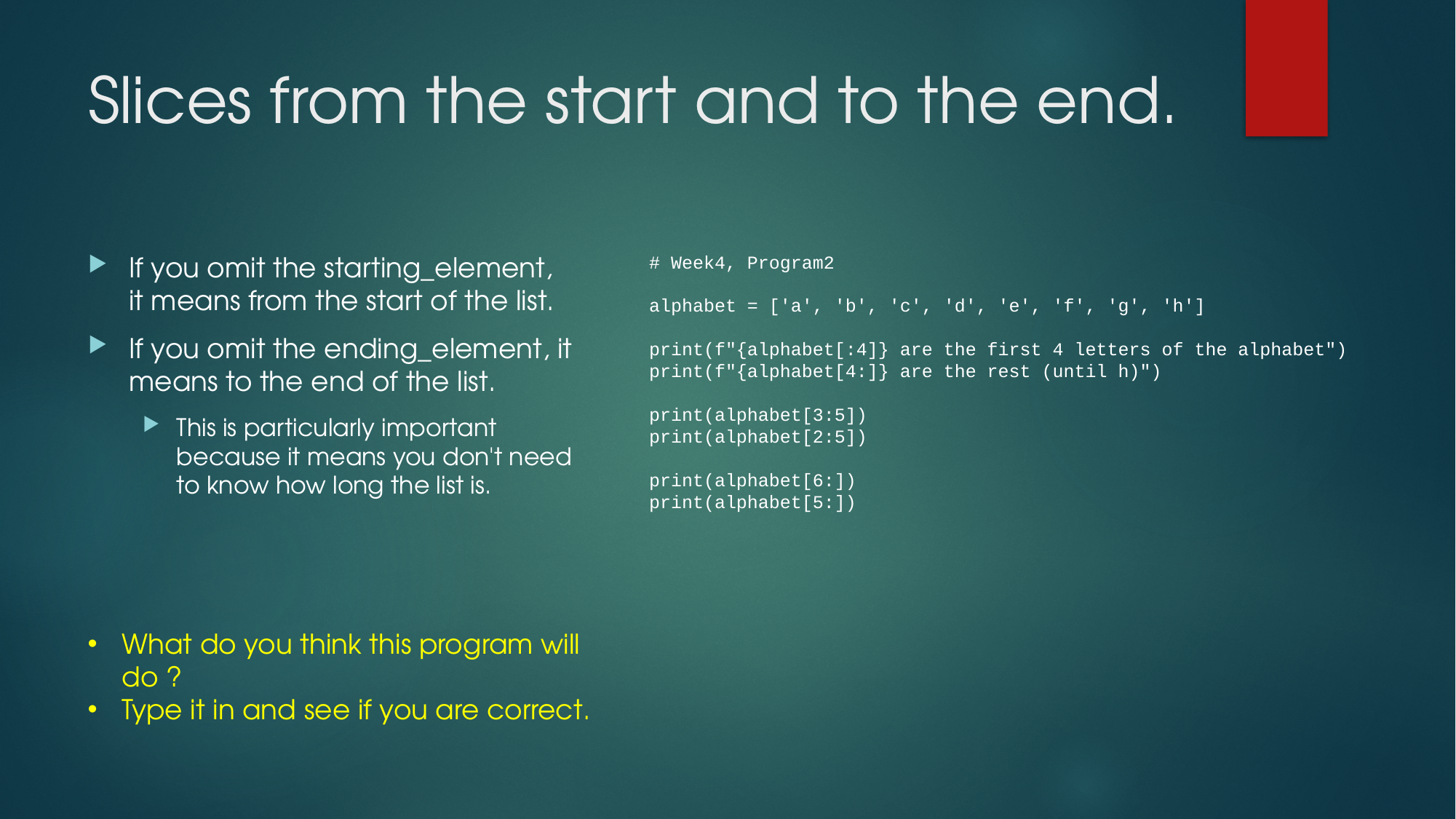

# Slices from the start and to the end.
If you omit the starting_element, it means from the start of the list.
If you omit the ending_element, it means to the end of the list.
This is particularly important because it means you don't need to know how long the list is.

# Week4, Program2

alphabet = ['a', 'b', 'c', 'd', 'e', 'f', 'g', 'h']

print(f"{alphabet[:4]} are the first 4 letters of the alphabet")
print(f"{alphabet[4:]} are the rest (until h)")

print(alphabet[3:5])
print(alphabet[2:5])

print(alphabet[6:])
print(alphabet[5:])

What do you think this program will do ?
Type it in and see if you are correct.